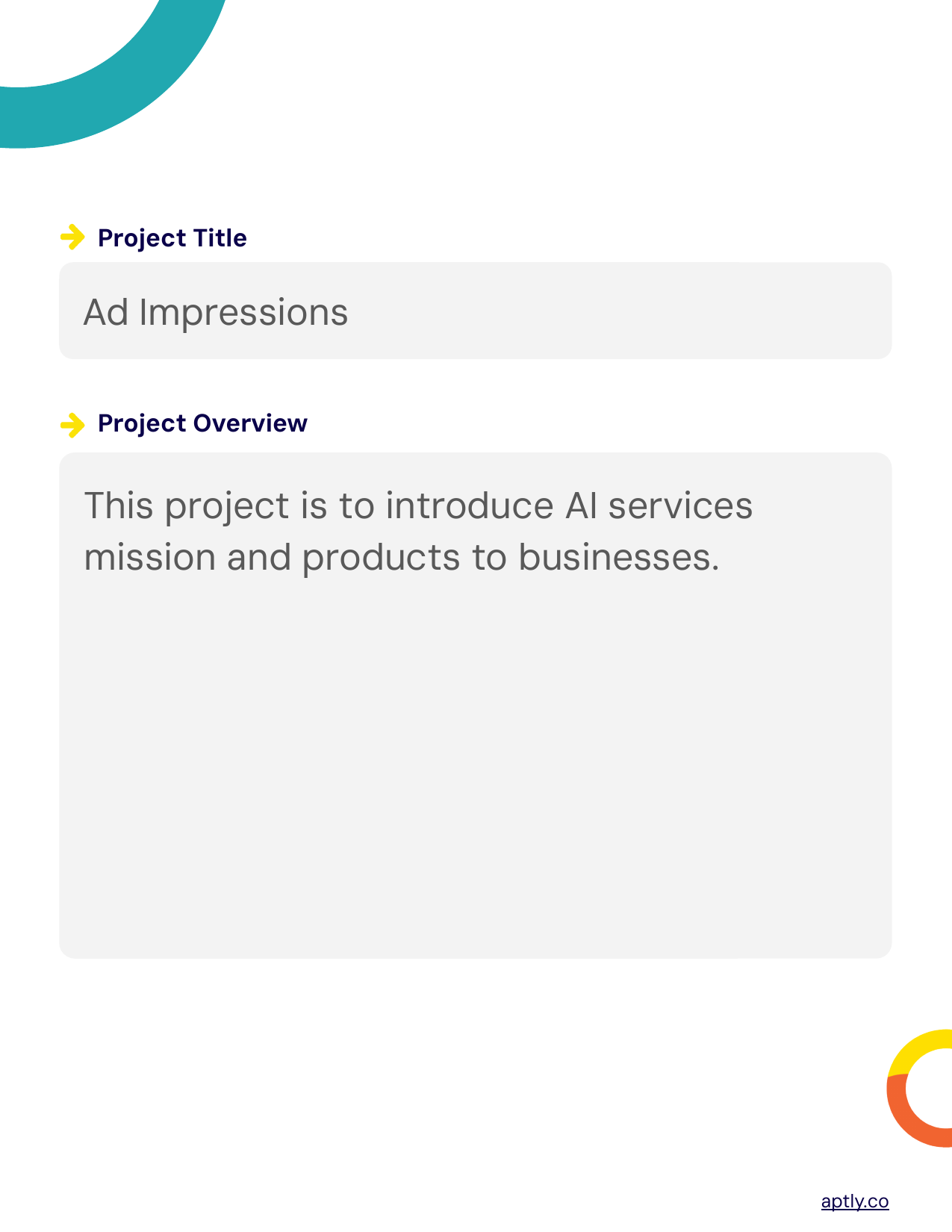

# Ad Impressions
This project is to introduce AI services mission and products to businesses.